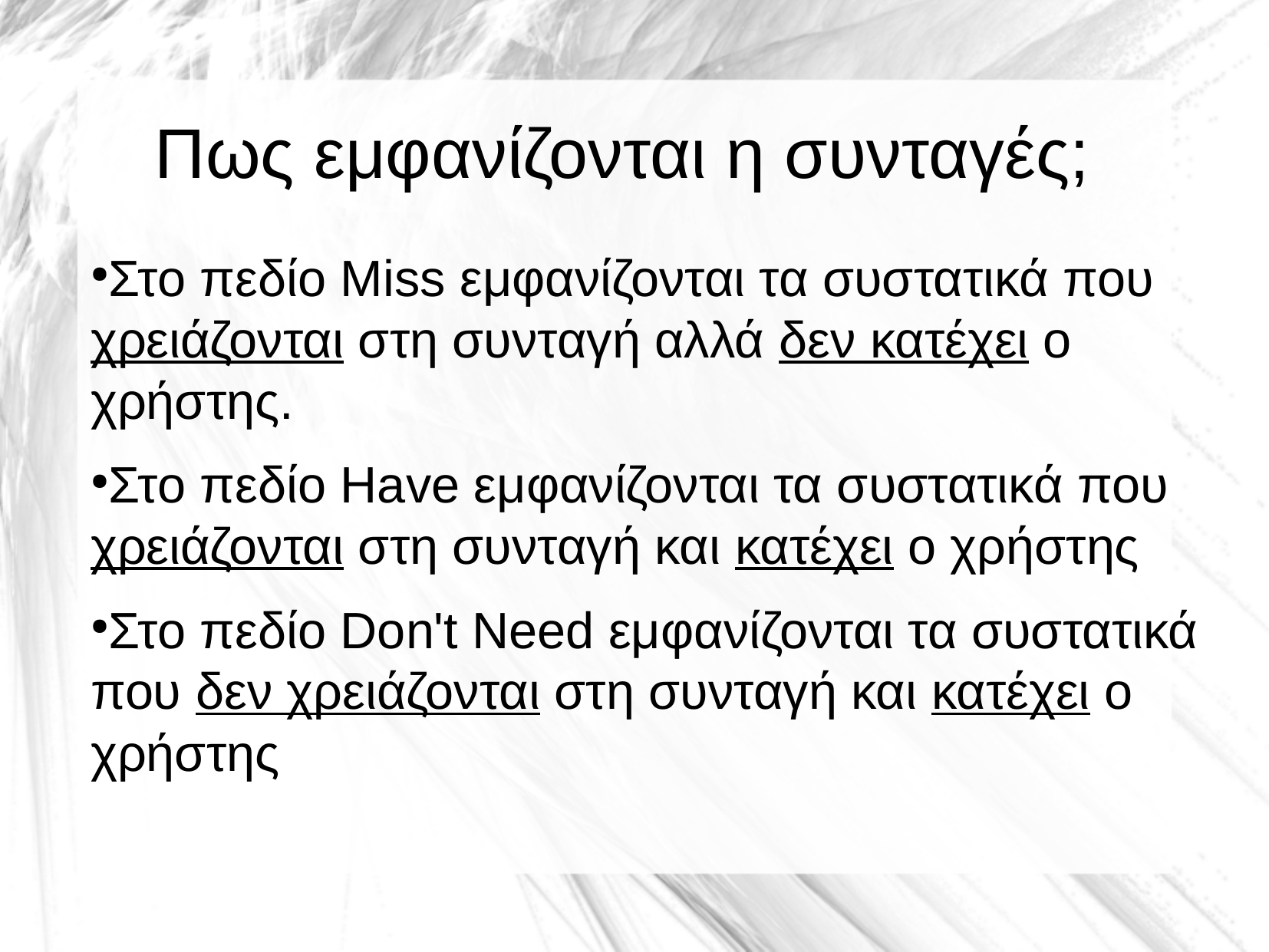

Πως εμφανίζονται η συνταγές;
Στο πεδίο Miss εμφανίζονται τα συστατικά που χρειάζονται στη συνταγή αλλά δεν κατέχει ο χρήστης.
Στο πεδίο Have εμφανίζονται τα συστατικά που χρειάζονται στη συνταγή και κατέχει ο χρήστης
Στο πεδίο Don't Need εμφανίζονται τα συστατικά που δεν χρειάζονται στη συνταγή και κατέχει ο χρήστης